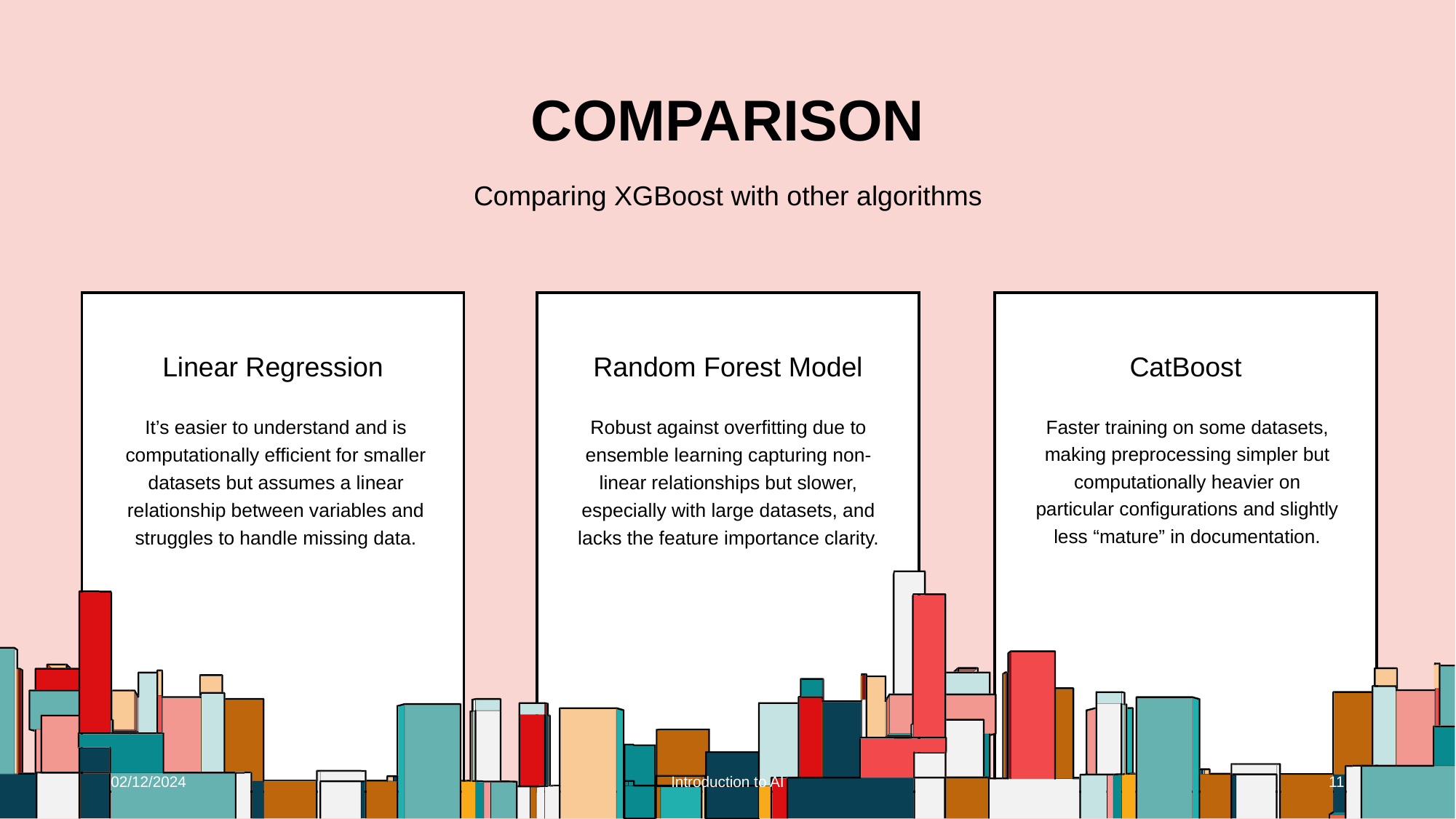

# COMPARISON
Comparing XGBoost with other algorithms
Random Forest Model
CatBoost
Linear Regression
It’s easier to understand and is computationally efficient for smaller datasets but assumes a linear relationship between variables and struggles to handle missing data.

Robust against overfitting due to ensemble learning capturing non-linear relationships but slower, especially with large datasets, and lacks the feature importance clarity.

Faster training on some datasets, making preprocessing simpler but computationally heavier on particular configurations and slightly less “mature” in documentation.

02/12/2024
Introduction to AI
11